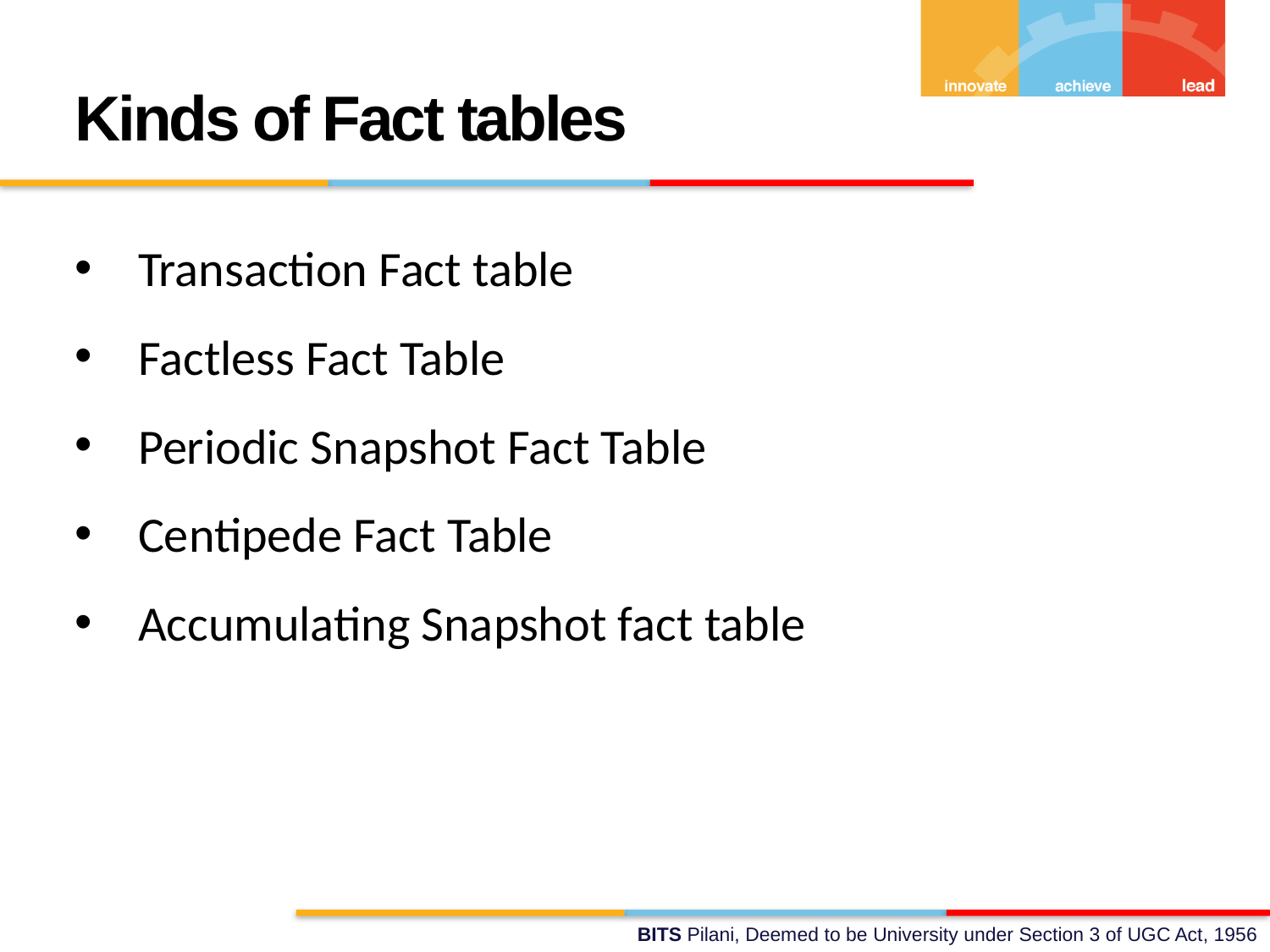

Kinds of Fact tables
Transaction Fact table
Factless Fact Table
Periodic Snapshot Fact Table
Centipede Fact Table
Accumulating Snapshot fact table